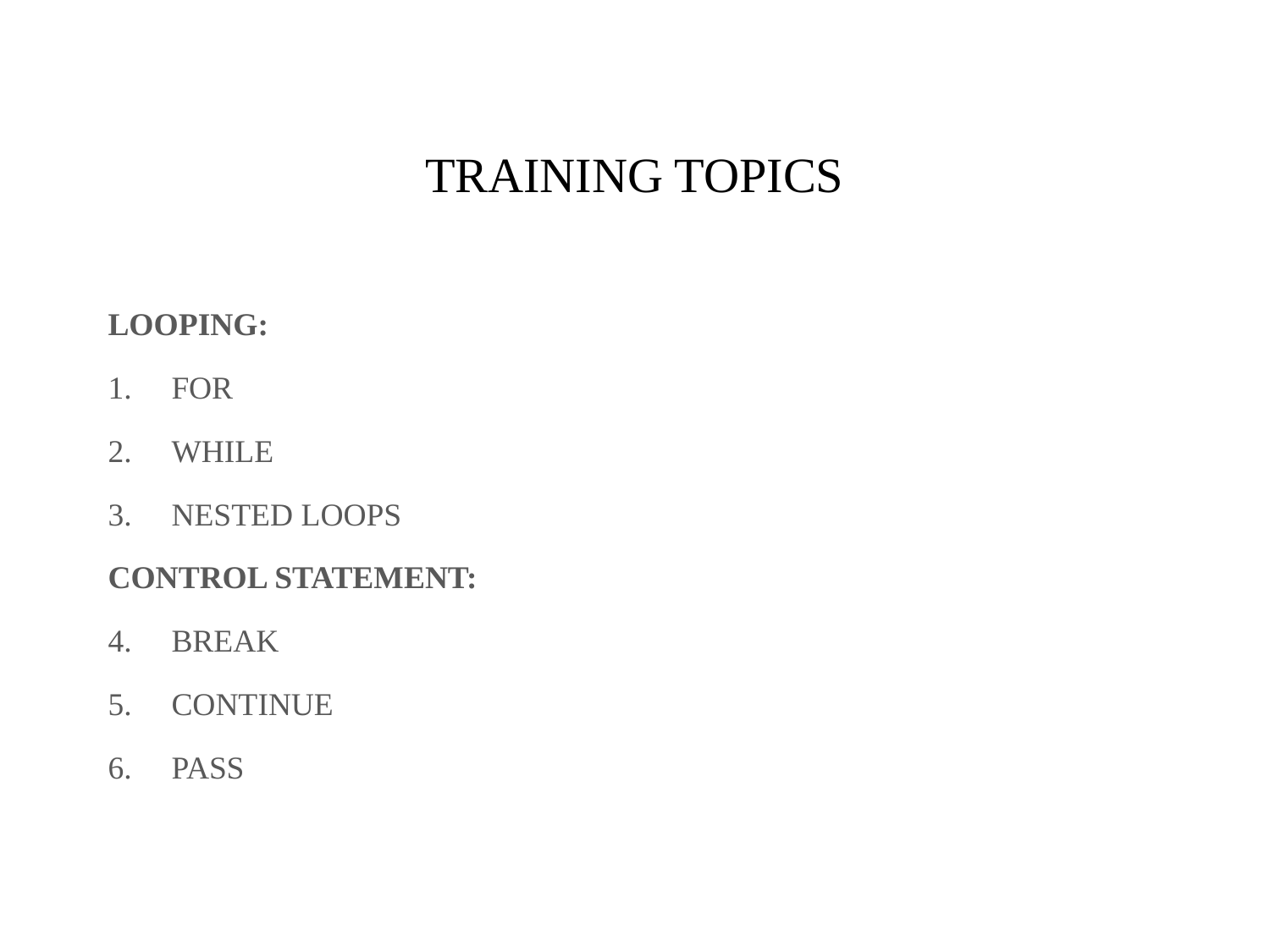

# TRAINING TOPICS
LOOPING:
FOR
WHILE
NESTED LOOPS
CONTROL STATEMENT:
BREAK
CONTINUE
PASS